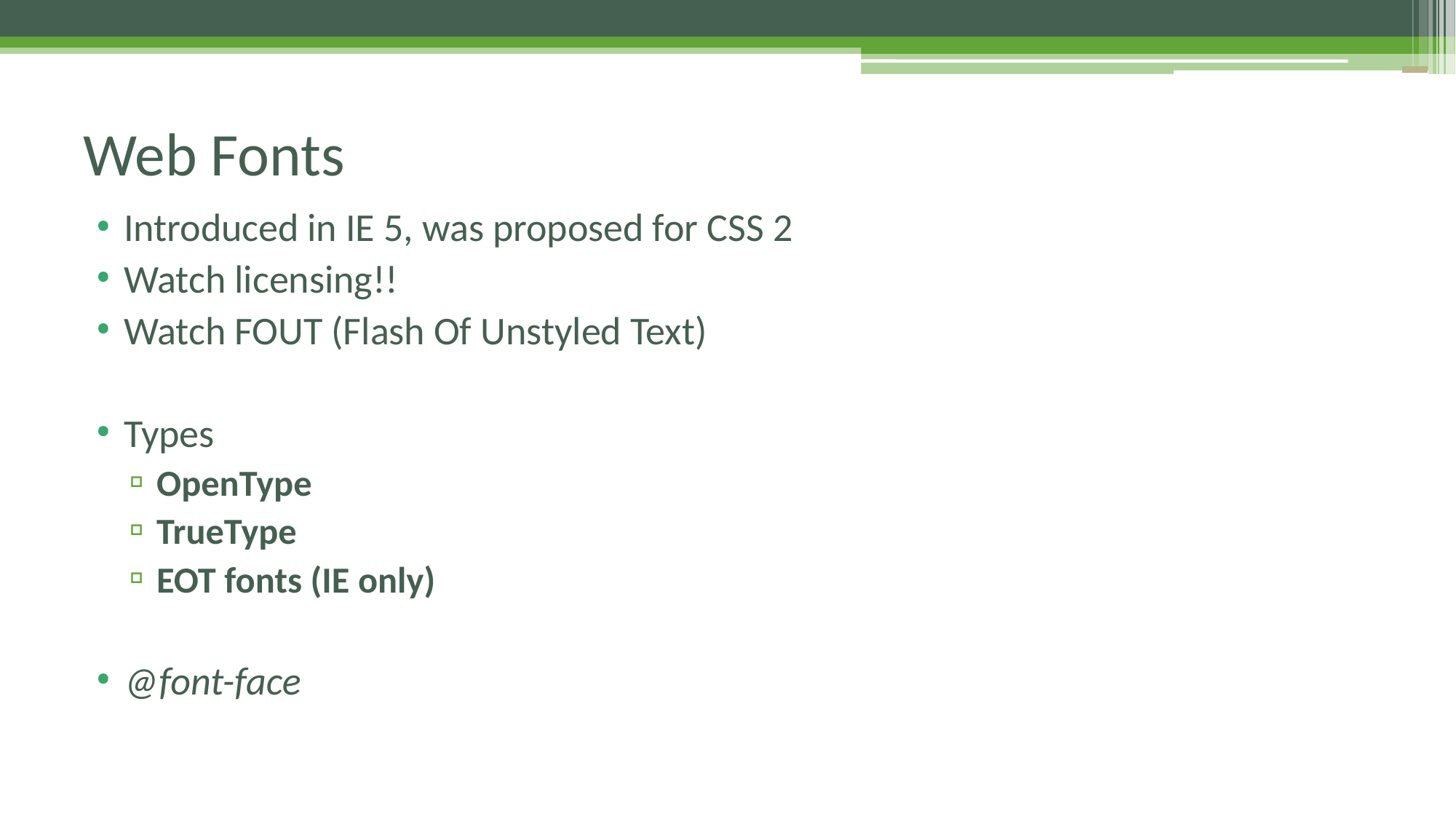

# Web Fonts
Introduced in IE 5, was proposed for CSS 2
Watch licensing!!
Watch FOUT (Flash Of Unstyled Text)

Types
OpenType
TrueType
EOT fonts (IE only)

@font-face